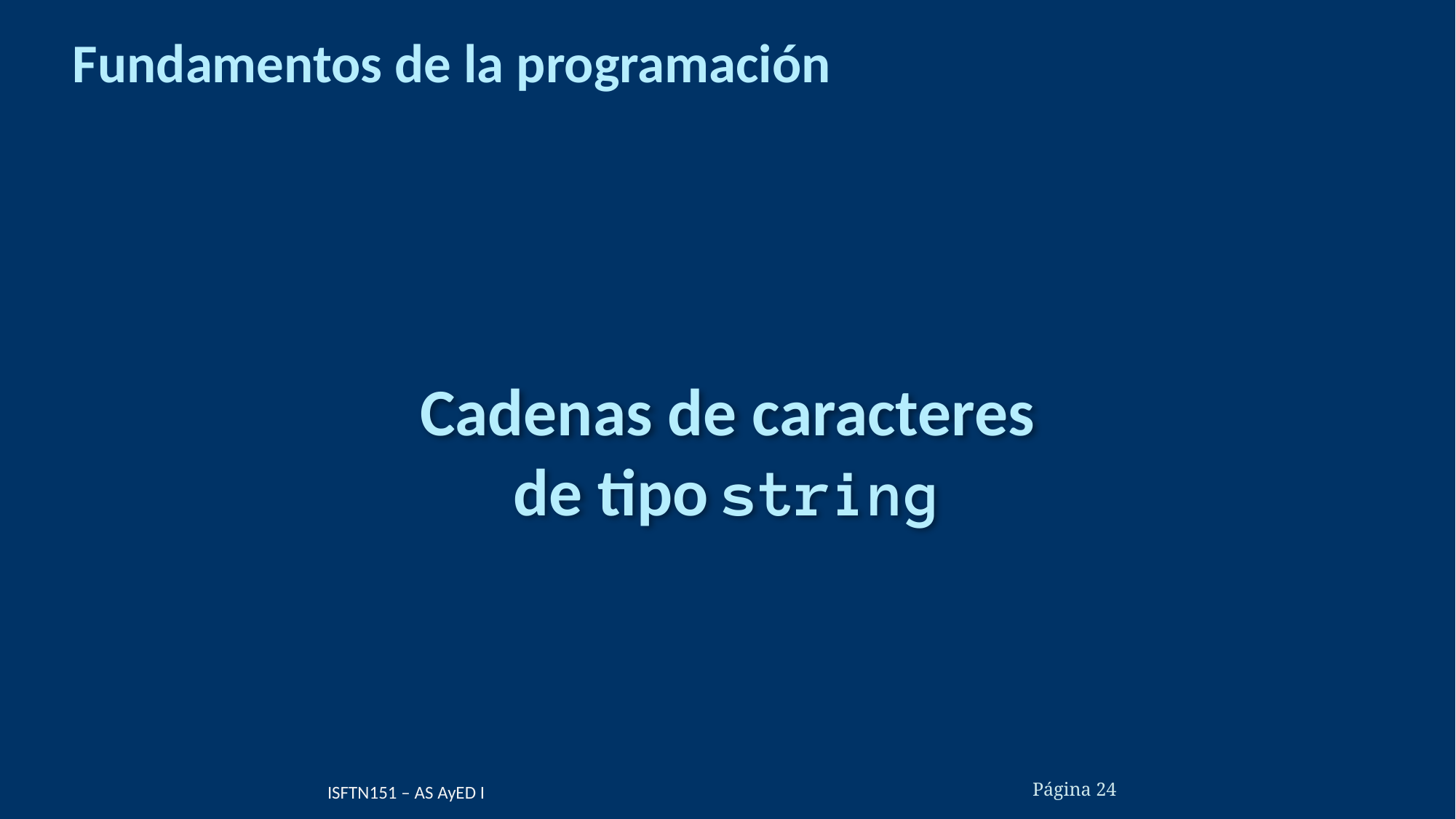

# Fundamentos de la programación
Cadenas de caracteres
de tipo string
ISFTN151 – AS AyED I
Página 24